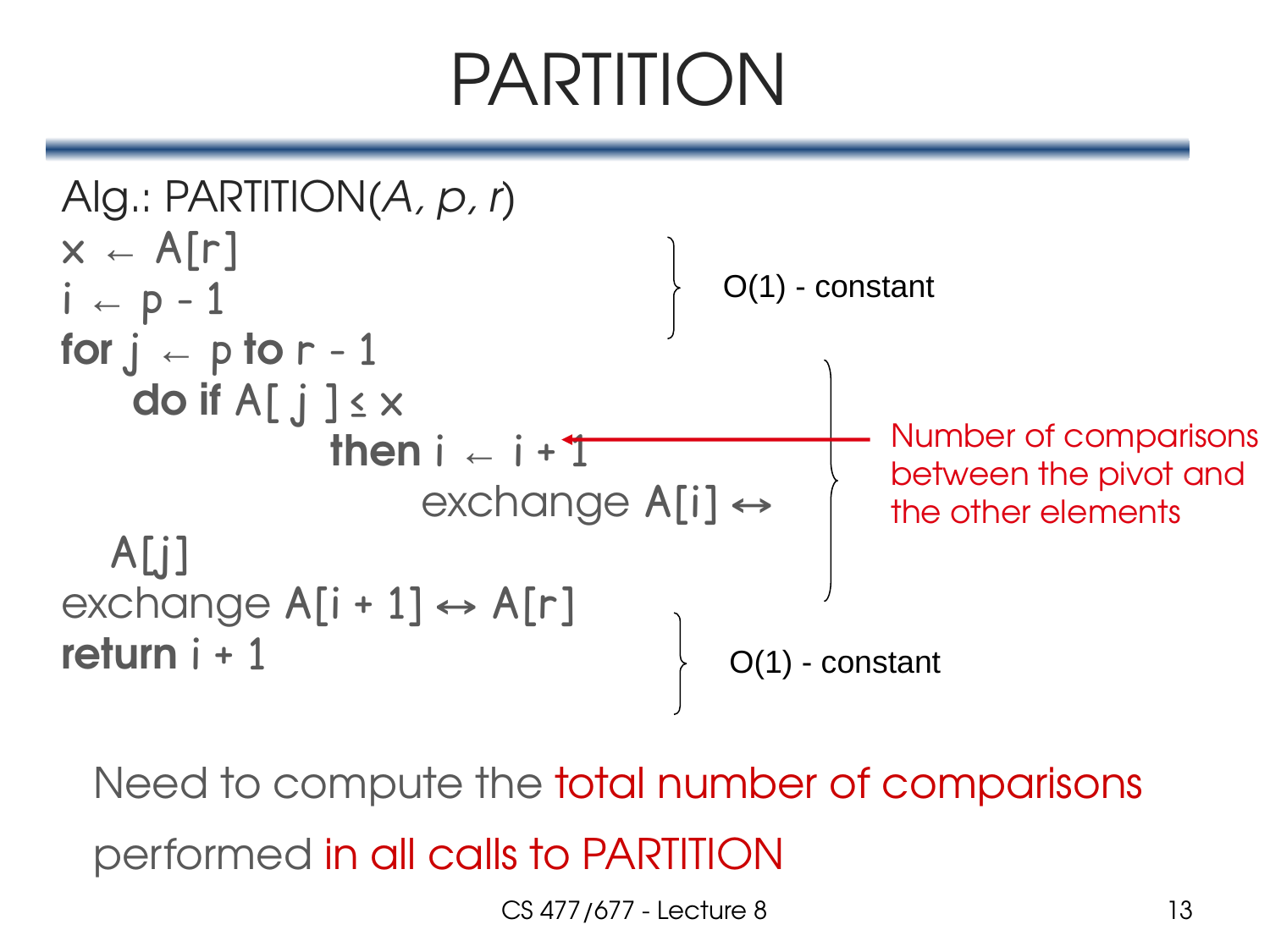

PARTITION
Alg.: PARTITION(A, p, r)
x ← A[r]
i ← p - 1
for j ← p to r - 1
	  do if A[ j ] ≤ x
		        then i ← i + 1
			     exchange A[i] ↔ A[j]
exchange A[i + 1] ↔ A[r]
return i + 1

O(1) - constant

Number of comparisons
between the pivot and
the other elements

O(1) - constant
Need to compute the total number of comparisons performed in all calls to PARTITION
CS 477/677 - Lecture 8
13